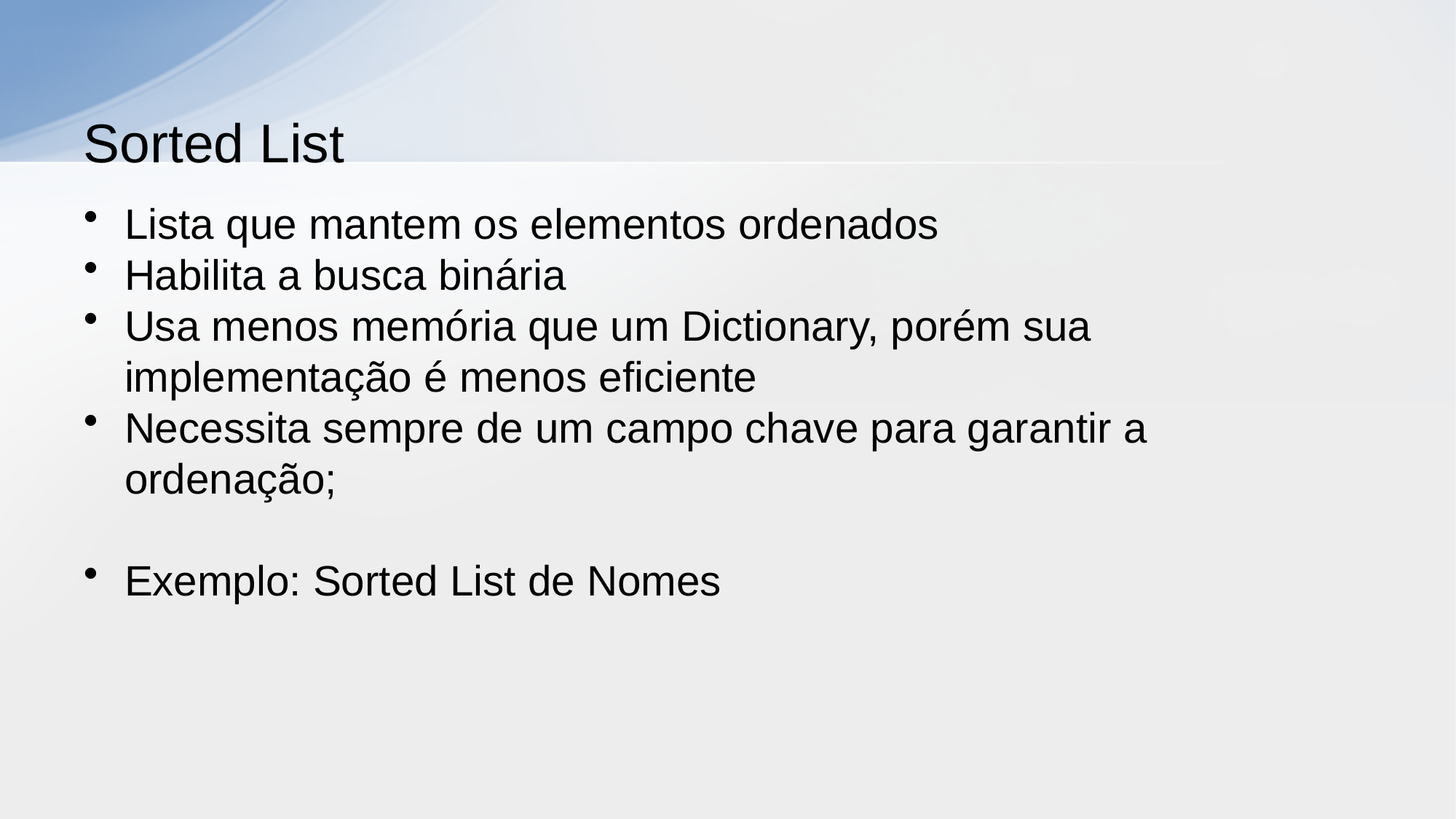

# Sorted List
Lista que mantem os elementos ordenados
Habilita a busca binária
Usa menos memória que um Dictionary, porém sua implementação é menos eficiente
Necessita sempre de um campo chave para garantir a ordenação;

Exemplo: Sorted List de Nomes